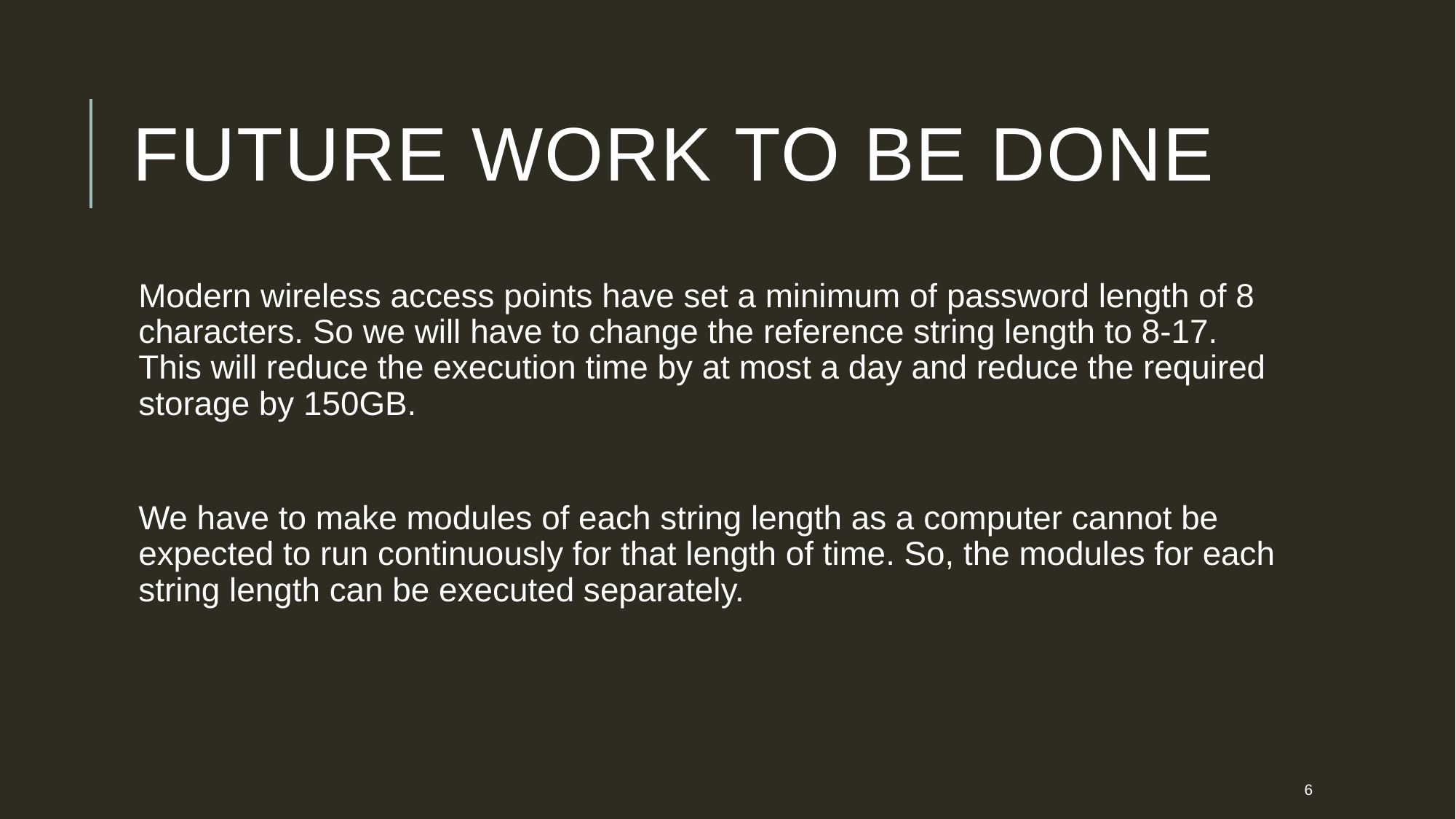

# FUTURE WORK TO BE DONE
Modern wireless access points have set a minimum of password length of 8 characters. So we will have to change the reference string length to 8-17. This will reduce the execution time by at most a day and reduce the required storage by 150GB.

We have to make modules of each string length as a computer cannot be expected to run continuously for that length of time. So, the modules for each string length can be executed separately.
6